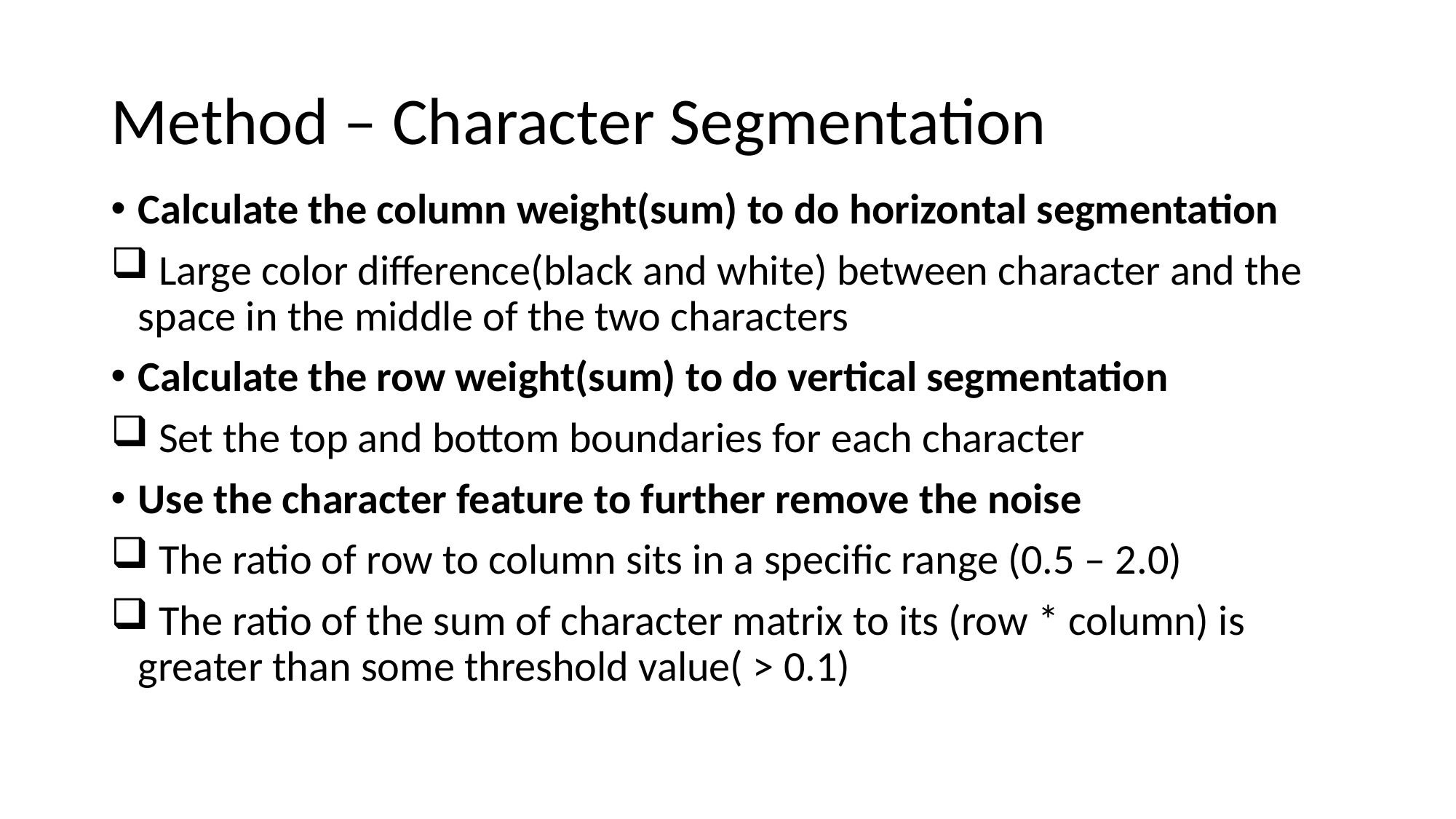

# Method – Character Segmentation
Calculate the column weight(sum) to do horizontal segmentation
 Large color difference(black and white) between character and the space in the middle of the two characters
Calculate the row weight(sum) to do vertical segmentation
 Set the top and bottom boundaries for each character
Use the character feature to further remove the noise
 The ratio of row to column sits in a specific range (0.5 – 2.0)
 The ratio of the sum of character matrix to its (row * column) is greater than some threshold value( > 0.1)